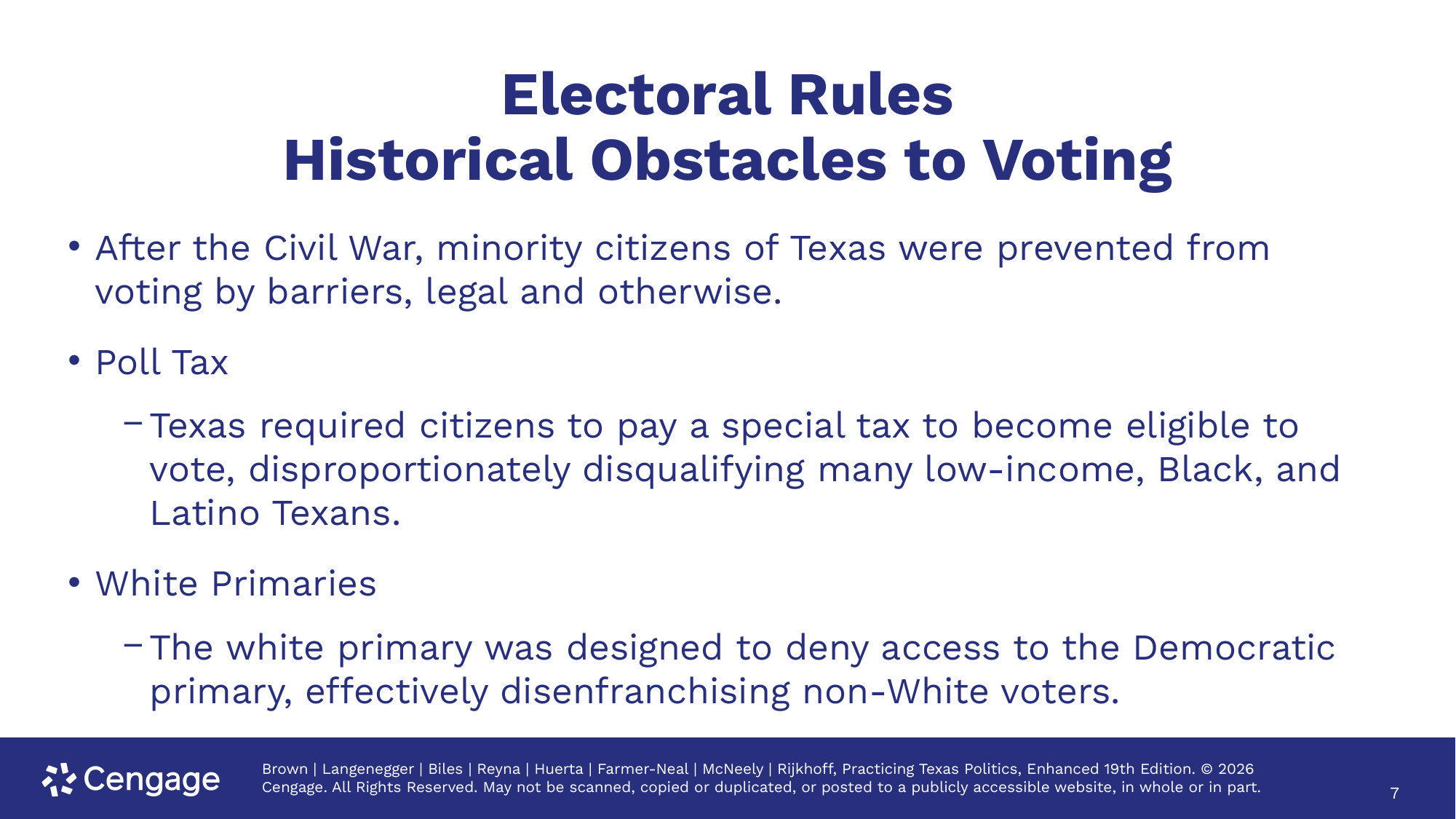

# Electoral Rules Historical Obstacles to Voting
After the Civil War, minority citizens of Texas were prevented from voting by barriers, legal and otherwise.
Poll Tax
Texas required citizens to pay a special tax to become eligible to vote, disproportionately disqualifying many low-income, Black, and Latino Texans.
White Primaries
The white primary was designed to deny access to the Democratic  primary, effectively disenfranchising non-White voters.